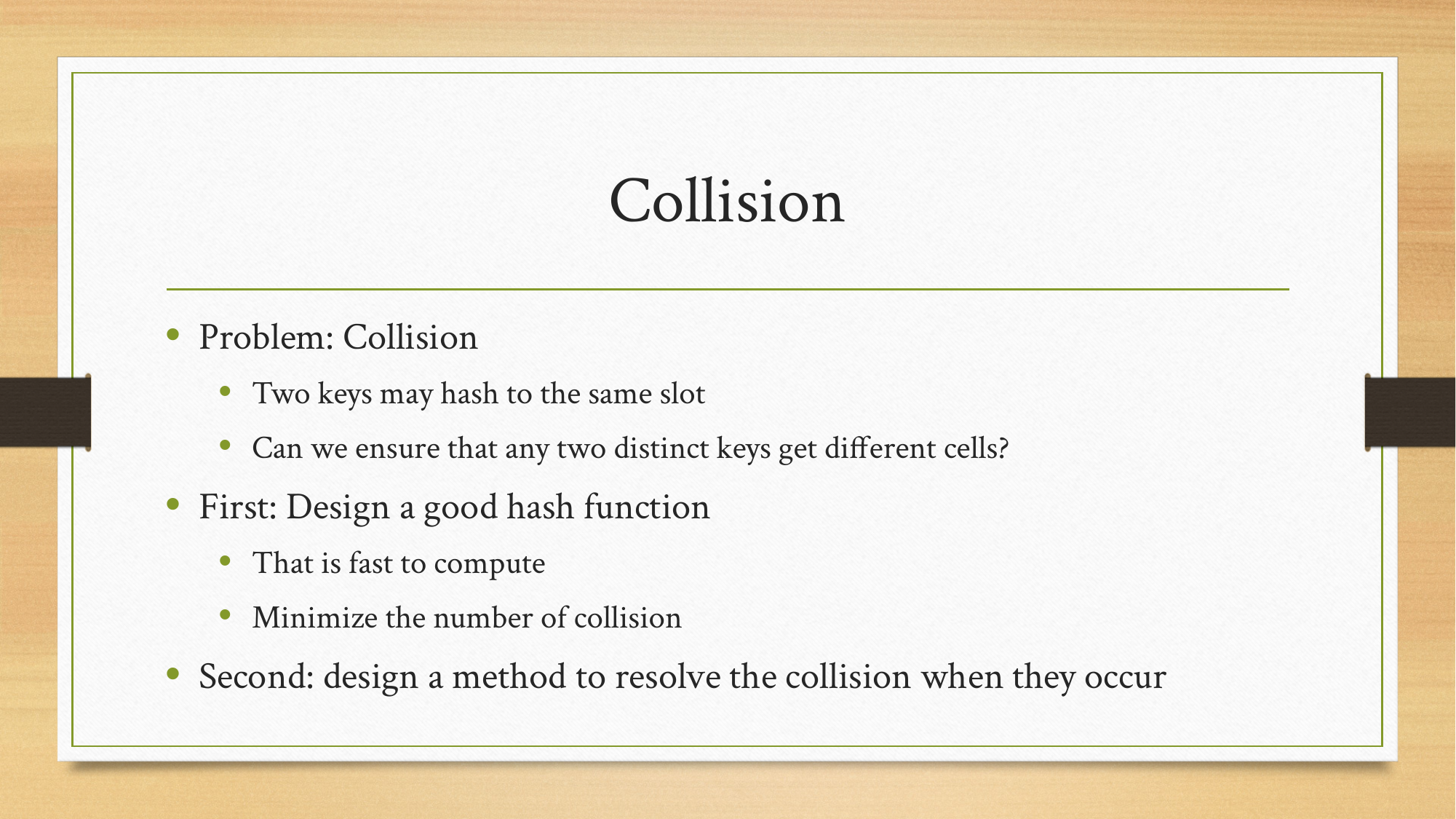

# Collision
Problem: Collision
Two keys may hash to the same slot
Can we ensure that any two distinct keys get different cells?
First: Design a good hash function
That is fast to compute
Minimize the number of collision
Second: design a method to resolve the collision when they occur